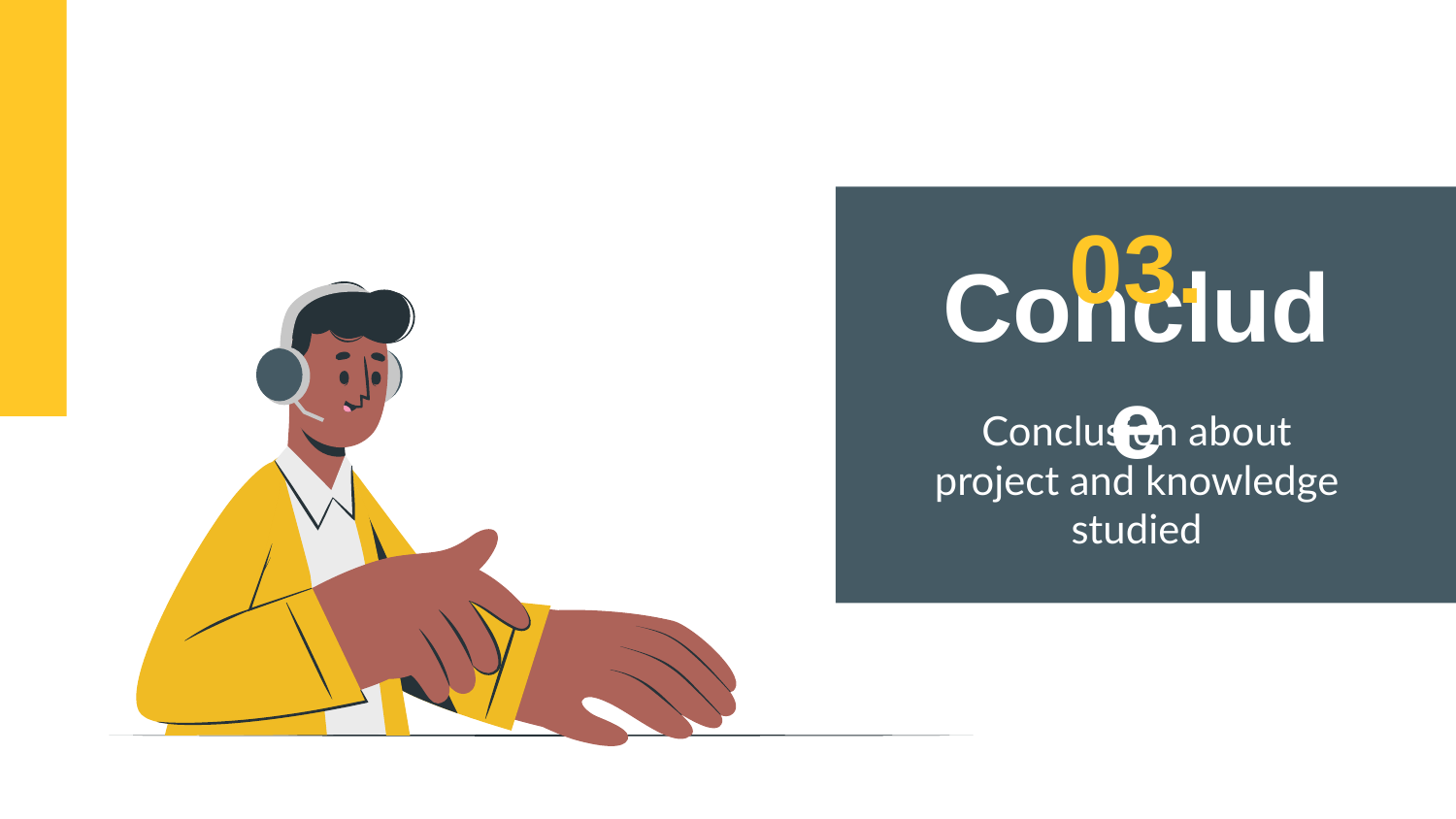

03.

# Conclude
Conclusion about project and knowledge studied